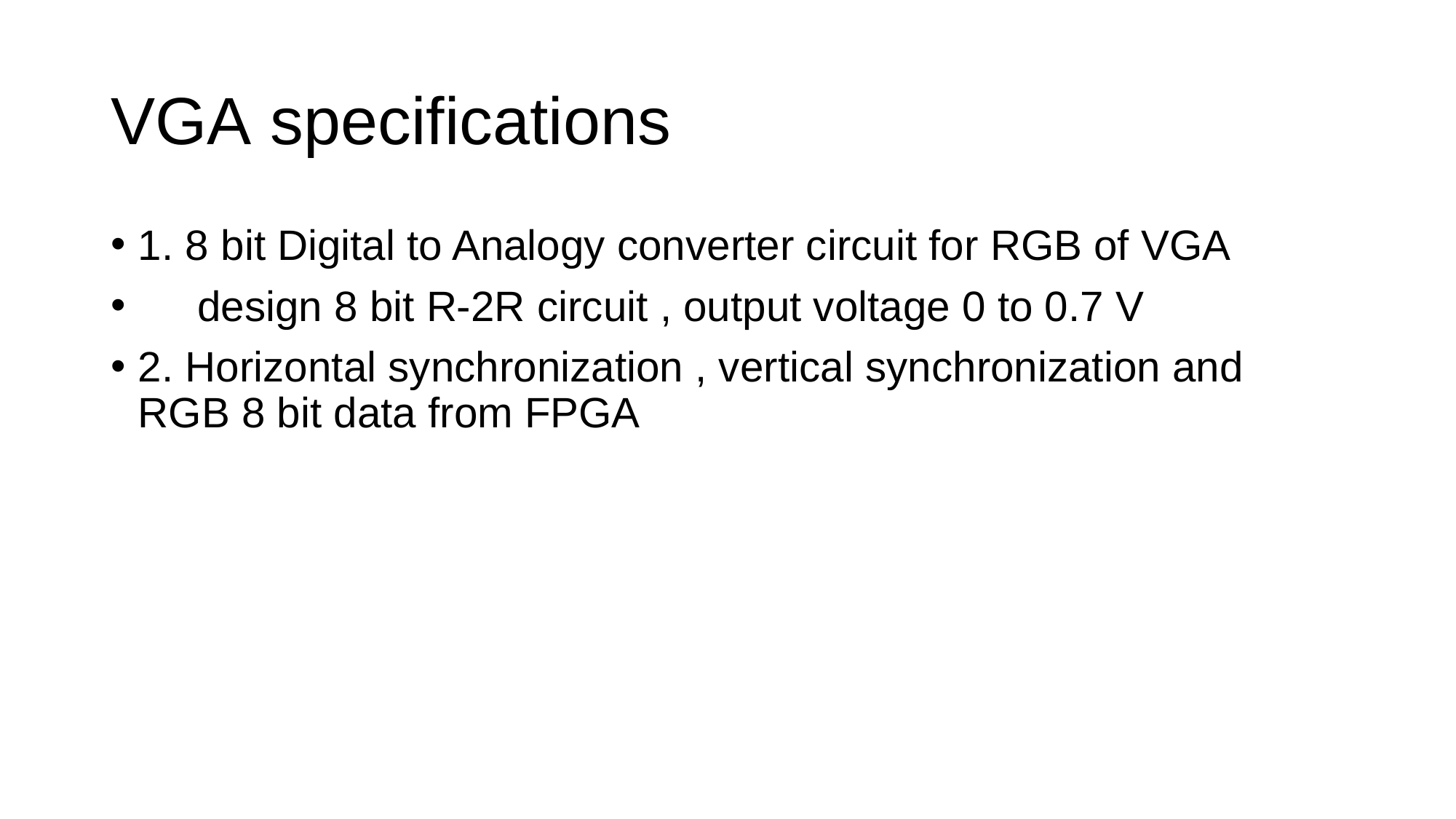

# VGA specifications
1. 8 bit Digital to Analogy converter circuit for RGB of VGA
     design 8 bit R-2R circuit , output voltage 0 to 0.7 V
2. Horizontal synchronization , vertical synchronization and RGB 8 bit data from FPGA